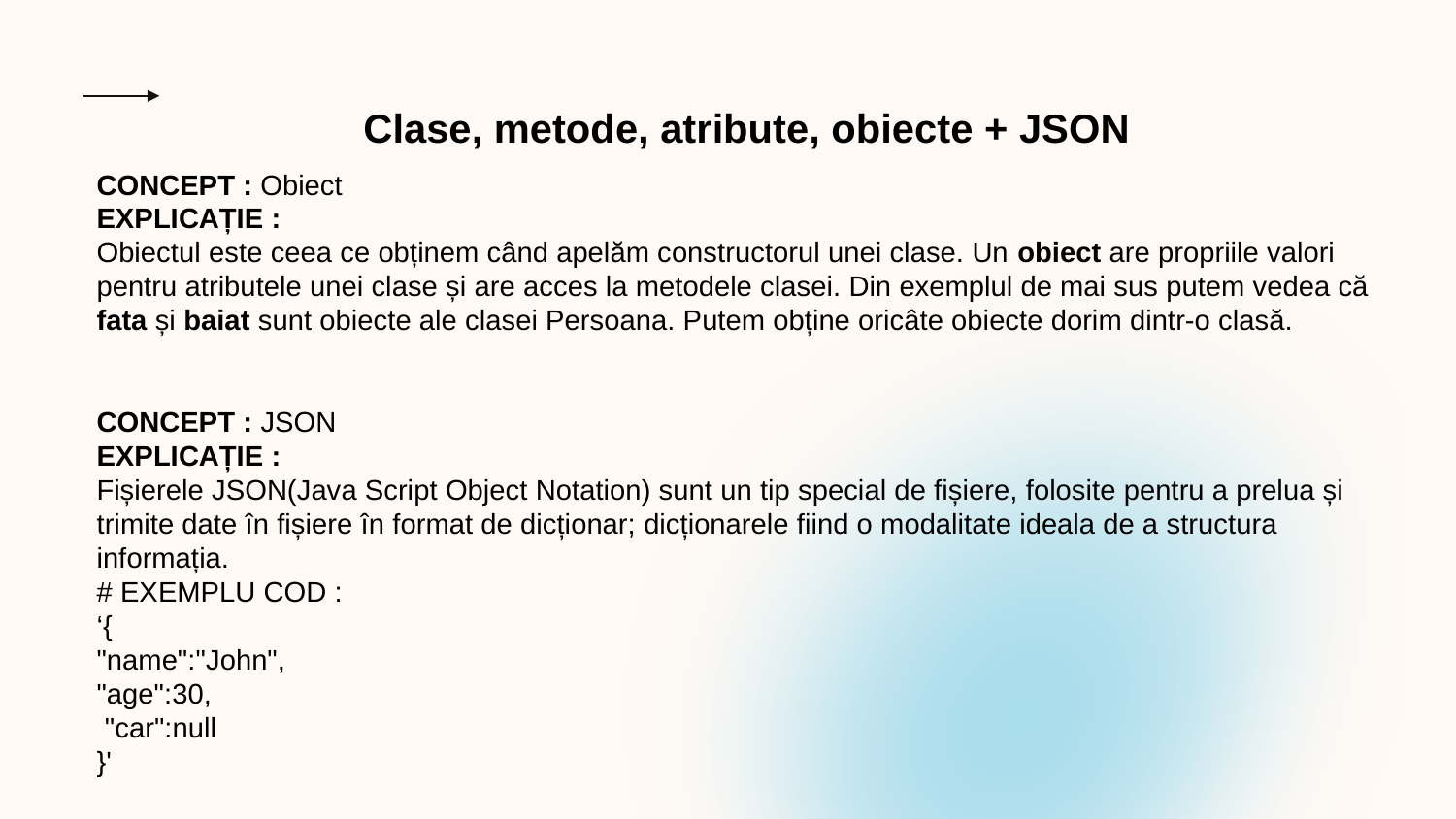

Clase, metode, atribute, obiecte + JSON
CONCEPT : Obiect
EXPLICAȚIE :
Obiectul este ceea ce obținem când apelăm constructorul unei clase. Un obiect are propriile valori pentru atributele unei clase și are acces la metodele clasei. Din exemplul de mai sus putem vedea că fata și baiat sunt obiecte ale clasei Persoana. Putem obține oricâte obiecte dorim dintr-o clasă.

CONCEPT : JSON
EXPLICAȚIE :
Fișierele JSON(Java Script Object Notation) sunt un tip special de fișiere, folosite pentru a prelua și trimite date în fișiere în format de dicționar; dicționarele fiind o modalitate ideala de a structura informația.
# EXEMPLU COD :
‘{
"name":"John",
"age":30,
 "car":null
}'